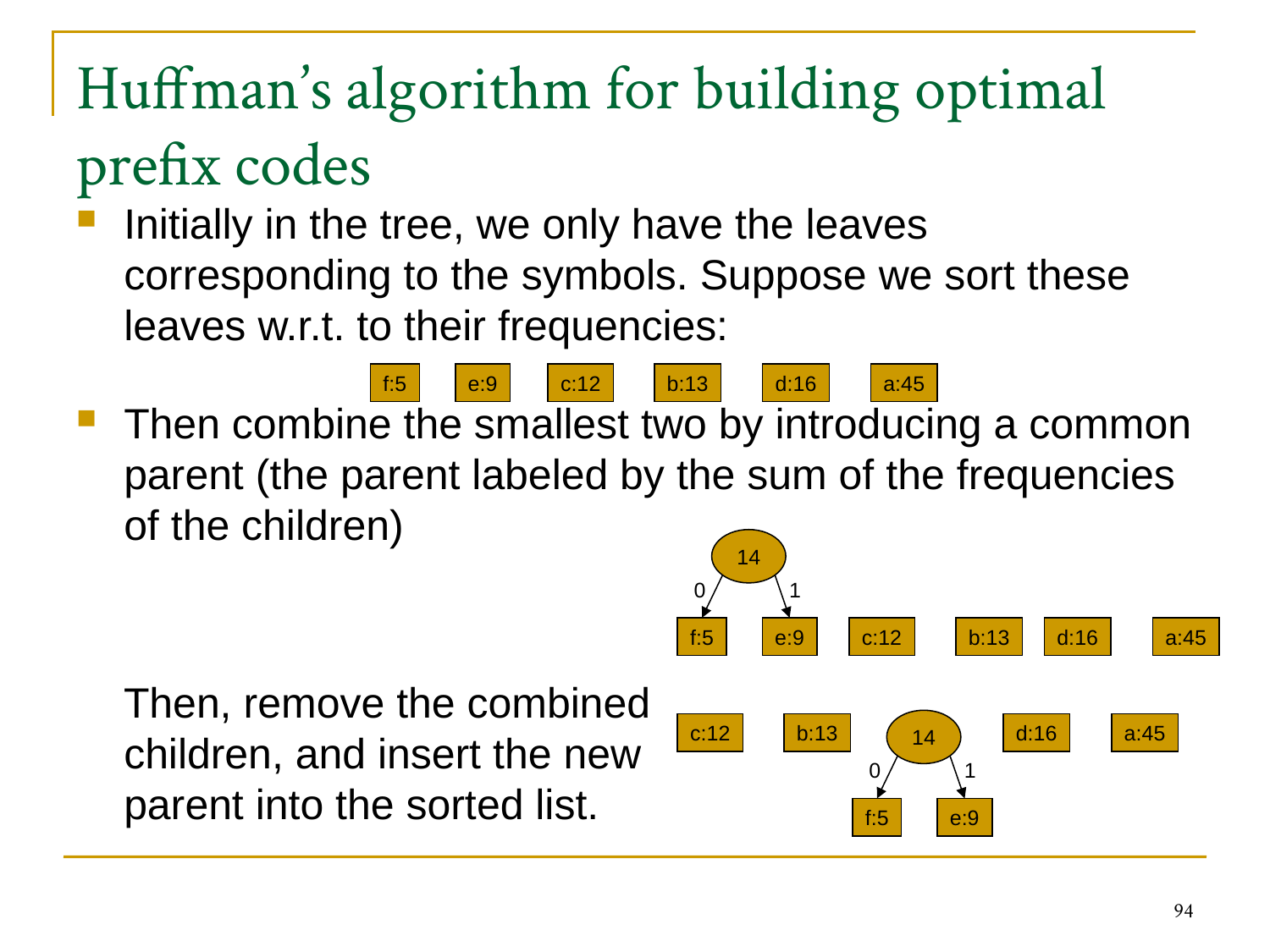

# Huffman’s algorithm for building optimal prefix codes
Initially in the tree, we only have the leaves corresponding to the symbols. Suppose we sort these leaves w.r.t. to their frequencies:

Then combine the smallest two by introducing a common parent (the parent labeled by the sum of the frequencies of the children)

    Then, remove the combined
children, and insert the new
parent into the sorted list.
f:5
e:9
c:12
b:13
d:16
a:45
14
0
1
f:5
e:9
c:12
b:13
d:16
a:45
14
c:12
b:13
d:16
a:45
0
1
f:5
e:9
94